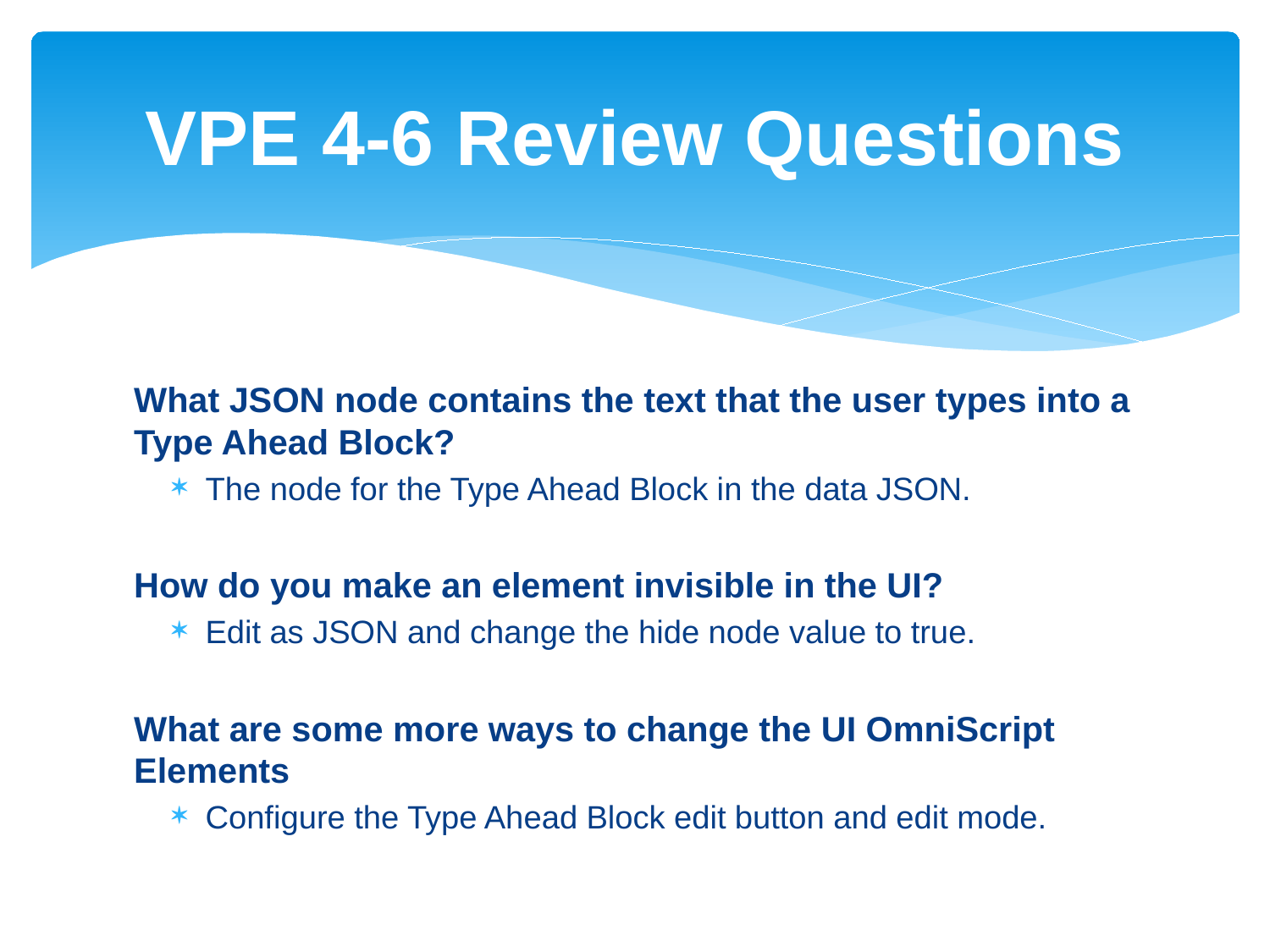

# VPE 4-6 Review Questions
What JSON node contains the text that the user types into a Type Ahead Block?
The node for the Type Ahead Block in the data JSON.

How do you make an element invisible in the UI?
Edit as JSON and change the hide node value to true.

What are some more ways to change the UI OmniScript Elements
Configure the Type Ahead Block edit button and edit mode.